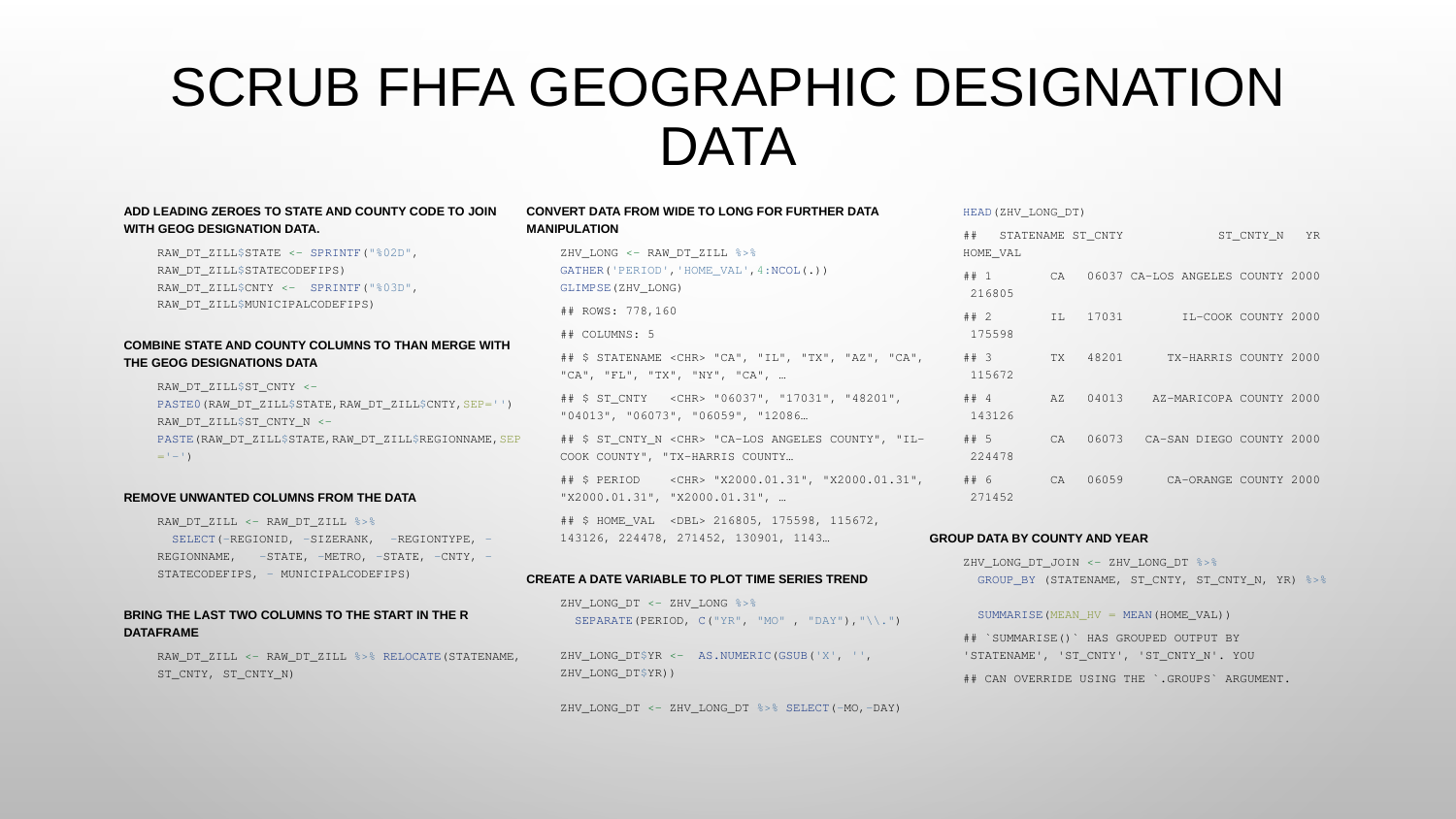

# Scrub FHFA geographic designation data
Add leading zeroes to state and county code to join with geog designation data.
raw_dt_zill$STATE <- sprintf("%02d", raw_dt_zill$StateCodeFIPS)
raw_dt_zill$CNTY <-  sprintf("%03d", raw_dt_zill$MunicipalCodeFIPS)
Combine state and county columns to than merge with the geog designations data
raw_dt_zill$st_cnty <- paste0(raw_dt_zill$STATE,raw_dt_zill$CNTY,sep='')
raw_dt_zill$st_cnty_n <- paste(raw_dt_zill$State,raw_dt_zill$RegionName,sep='-')
Remove unwanted columns from the data
raw_dt_zill <- raw_dt_zill %>%
  select(-RegionID, -SizeRank,  -RegionType, -RegionName,   -State, -Metro, -STATE, -CNTY, -StateCodeFIPS, - MunicipalCodeFIPS)
Bring the last two columns to the start in the r dataframe
raw_dt_zill <- raw_dt_zill %>% relocate(StateName, st_cnty, st_cnty_n)

Convert data from wide to long for further data manipulation
zhv_long <- raw_dt_zill %>% gather('period','home_val',4:ncol(.))
glimpse(zhv_long)
## Rows: 778,160
## Columns: 5
## $ StateName <chr> "CA", "IL", "TX", "AZ", "CA", "CA", "FL", "TX", "NY", "CA", …
## $ st_cnty   <chr> "06037", "17031", "48201", "04013", "06073", "06059", "12086…
## $ st_cnty_n <chr> "CA-Los Angeles County", "IL-Cook County", "TX-Harris County…
## $ period    <chr> "X2000.01.31", "X2000.01.31", "X2000.01.31", "X2000.01.31", …
## $ home_val  <dbl> 216805, 175598, 115672, 143126, 224478, 271452, 130901, 1143…
Create a date variable to plot time series trend
zhv_long_dt <- zhv_long %>%
  separate(period, c("yr", "mo" , "day"),"\\.")
zhv_long_dt$yr <-  as.numeric(gsub('X', '', zhv_long_dt$yr))
zhv_long_dt <- zhv_long_dt %>% select(-mo,-day)
head(zhv_long_dt)
##   StateName st_cnty             st_cnty_n   yr home_val
## 1        CA   06037 CA-Los Angeles County 2000   216805
## 2        IL   17031        IL-Cook County 2000   175598
## 3        TX   48201      TX-Harris County 2000   115672
## 4        AZ   04013    AZ-Maricopa County 2000   143126
## 5        CA   06073   CA-San Diego County 2000   224478
## 6        CA   06059      CA-Orange County 2000   271452
Group data by county and year
zhv_long_dt_join <- zhv_long_dt %>%
  group_by (StateName, st_cnty, st_cnty_n, yr) %>%
  summarise(mean_hv = mean(home_val))
## `summarise()` has grouped output by 'StateName', 'st_cnty', 'st_cnty_n'. You
## can override using the `.groups` argument.